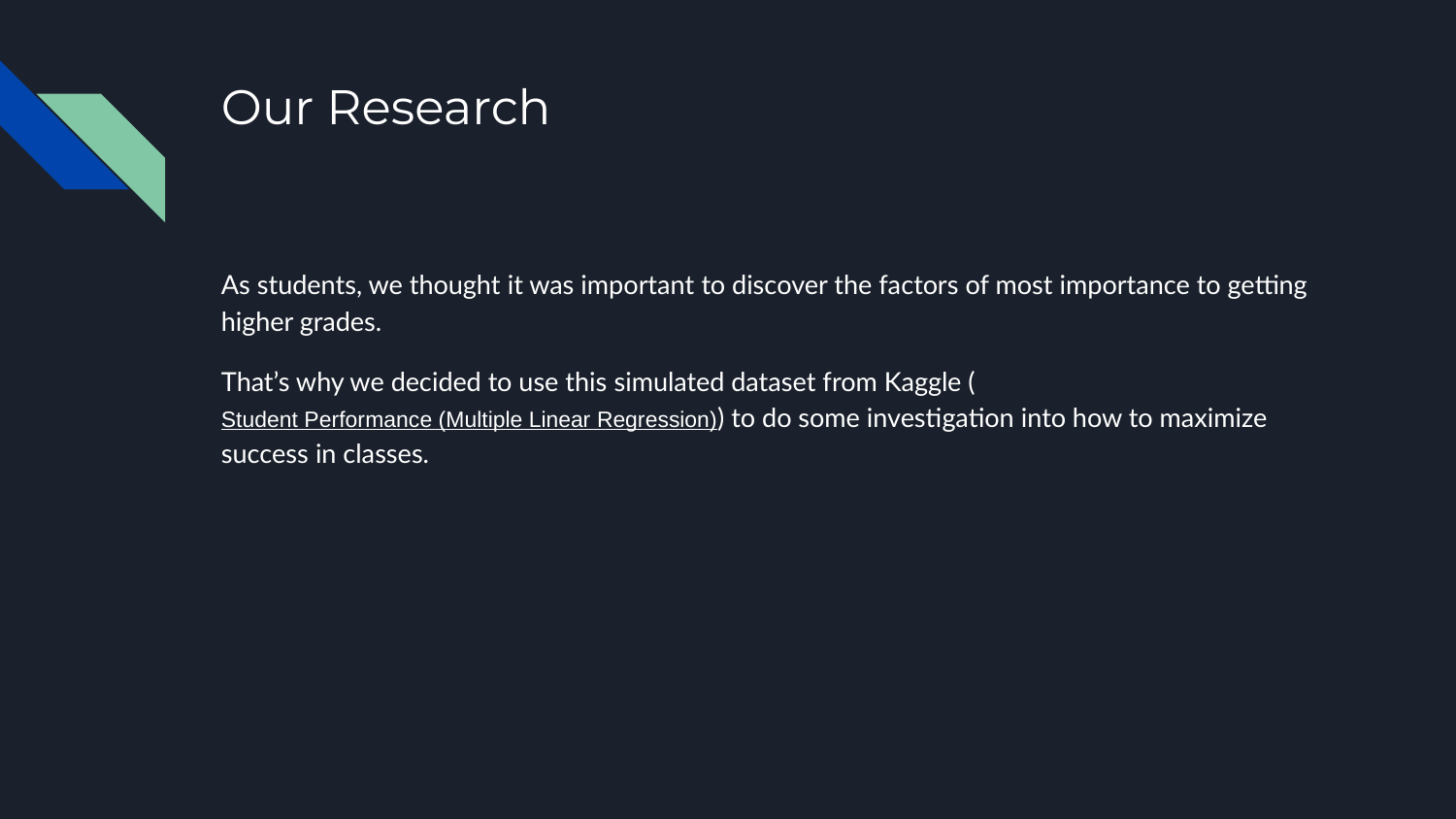

# Our Research
As students, we thought it was important to discover the factors of most importance to getting higher grades.
That’s why we decided to use this simulated dataset from Kaggle (Student Performance (Multiple Linear Regression)) to do some investigation into how to maximize success in classes.